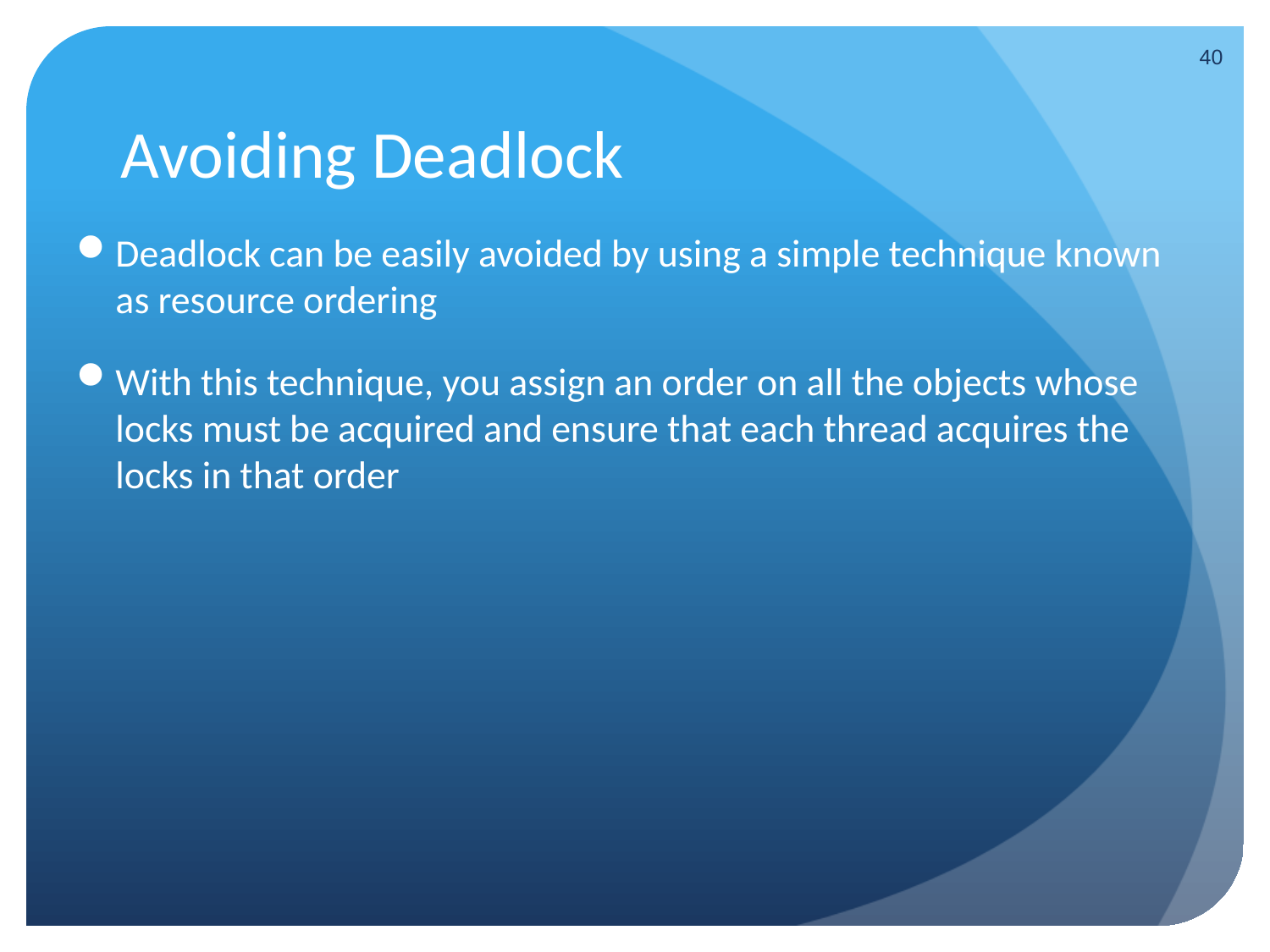

40
# Avoiding Deadlock
Deadlock can be easily avoided by using a simple technique known as resource ordering
With this technique, you assign an order on all the objects whose locks must be acquired and ensure that each thread acquires the locks in that order